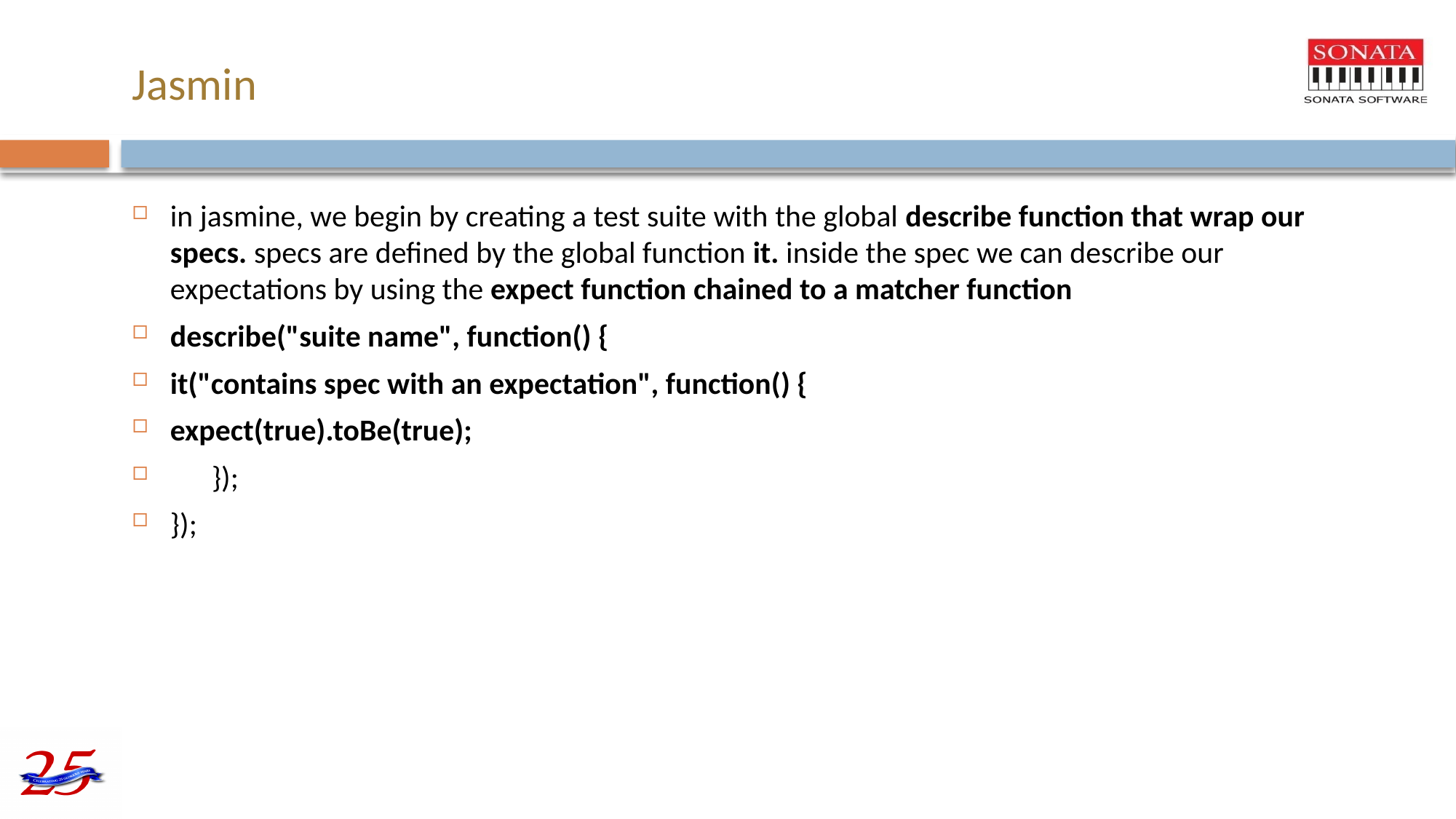

# Jasmin
in jasmine, we begin by creating a test suite with the global describe function that wrap our specs. specs are defined by the global function it. inside the spec we can describe our expectations by using the expect function chained to a matcher function
describe("suite name", function() {
it("contains spec with an expectation", function() {
expect(true).toBe(true);
      });
});